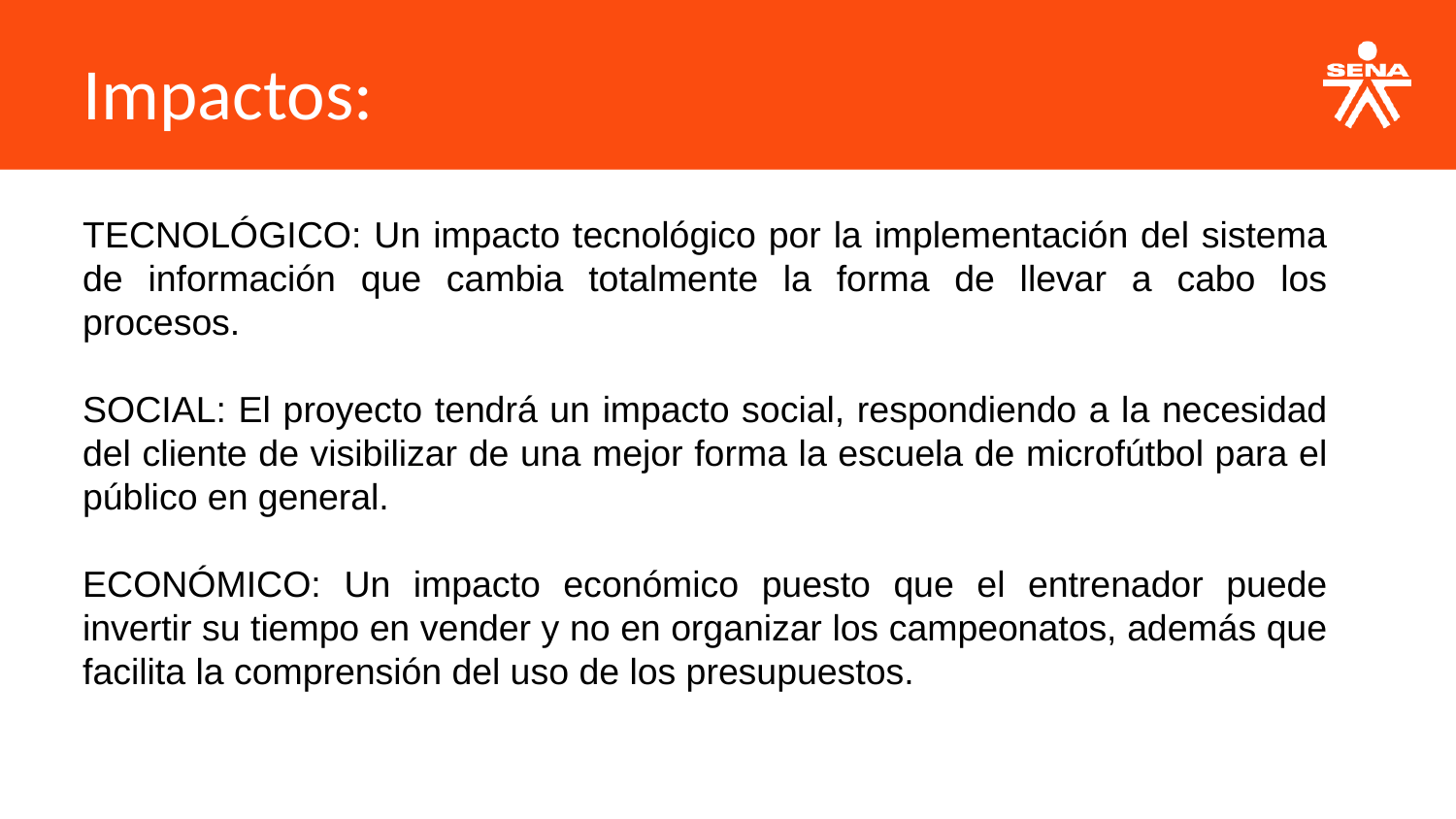

Impactos:
TECNOLÓGICO: Un impacto tecnológico por la implementación del sistema de información que cambia totalmente la forma de llevar a cabo los procesos.

SOCIAL: El proyecto tendrá un impacto social, respondiendo a la necesidad del cliente de visibilizar de una mejor forma la escuela de microfútbol para el público en general.

ECONÓMICO: Un impacto económico puesto que el entrenador puede invertir su tiempo en vender y no en organizar los campeonatos, además que facilita la comprensión del uso de los presupuestos.